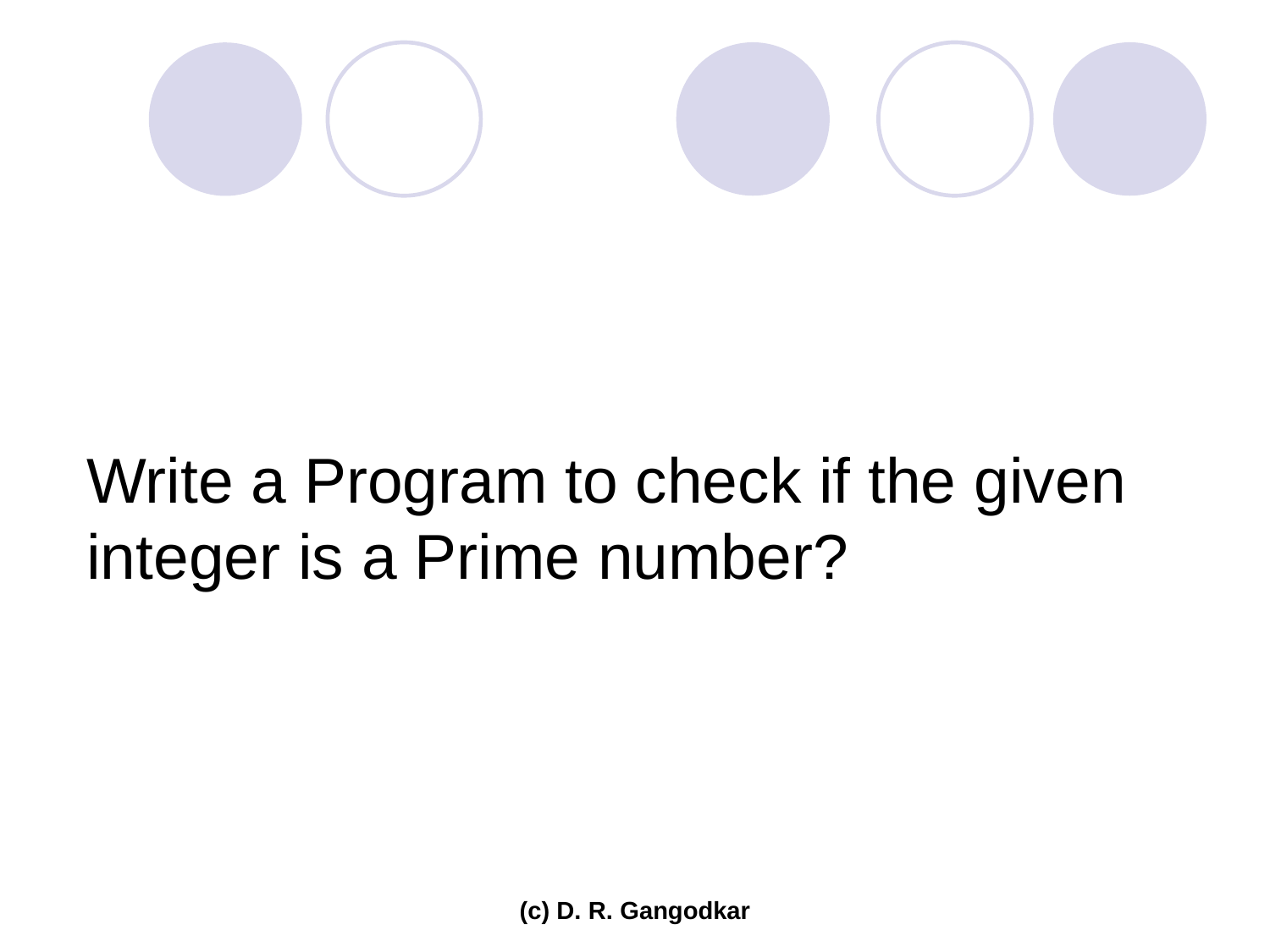

Write a Program to check if the given integer is a Prime number?
(c) D. R. Gangodkar